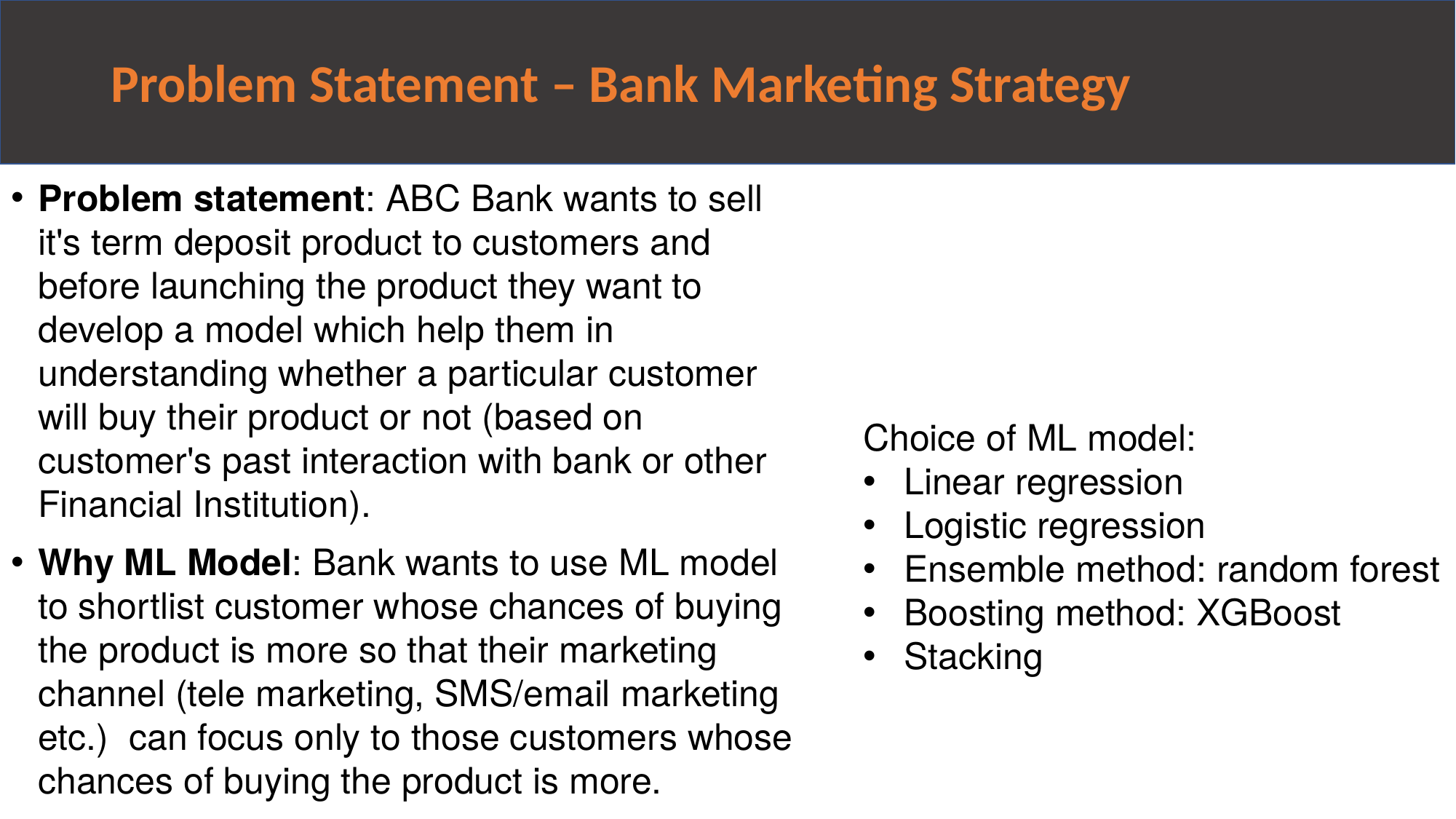

# Problem Statement – Bank Marketing Strategy
Problem statement: ABC Bank wants to sell it's term deposit product to customers and before launching the product they want to develop a model which help them in understanding whether a particular customer will buy their product or not (based on customer's past interaction with bank or other Financial Institution).
Why ML Model: Bank wants to use ML model to shortlist customer whose chances of buying the product is more so that their marketing channel (tele marketing, SMS/email marketing etc.)  can focus only to those customers whose chances of buying the product is more.
Choice of ML model:
Linear regression
Logistic regression
Ensemble method: random forest
Boosting method: XGBoost
Stacking